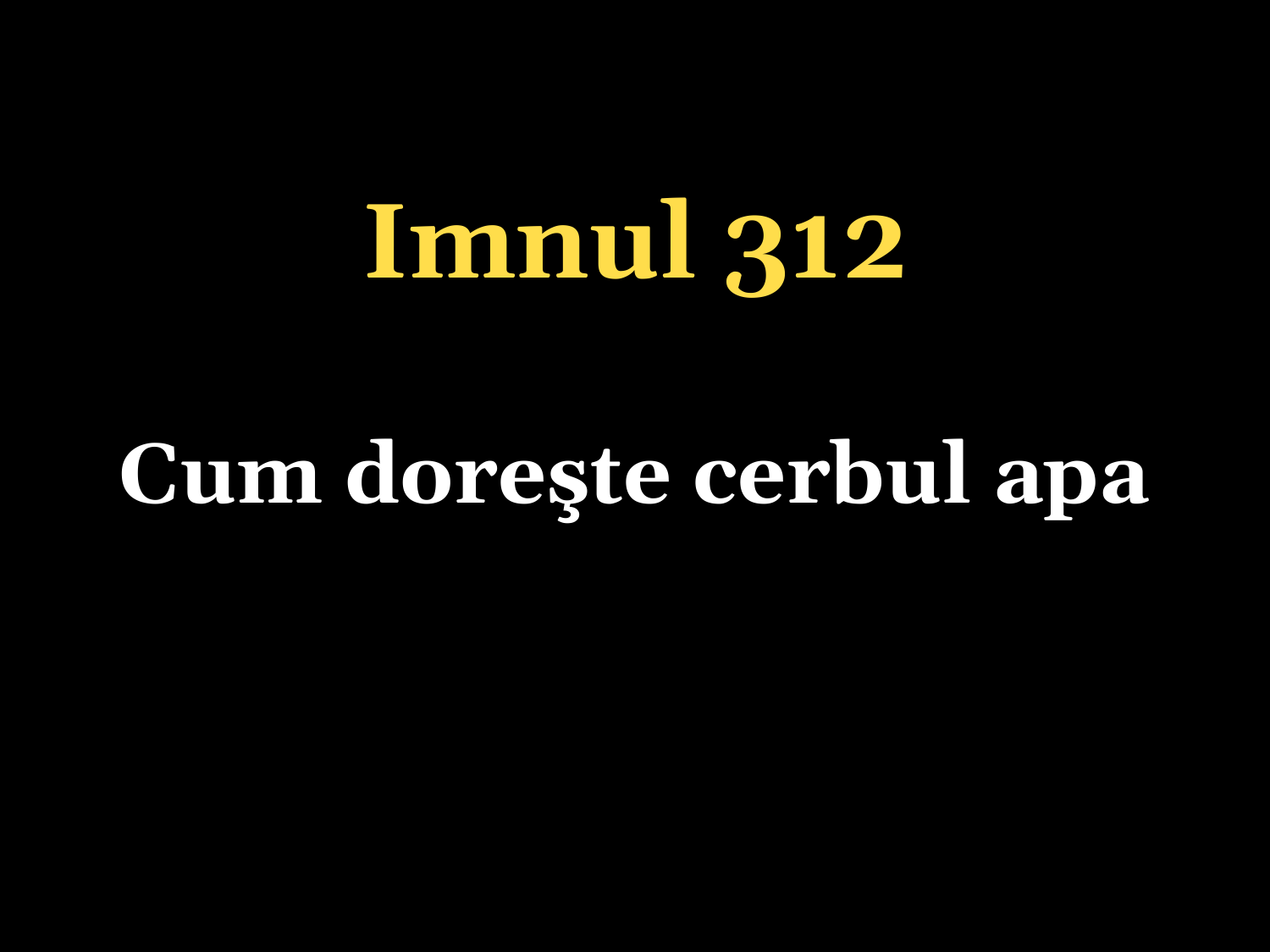

Imnul 312

Cum doreşte cerbul apa
131/920